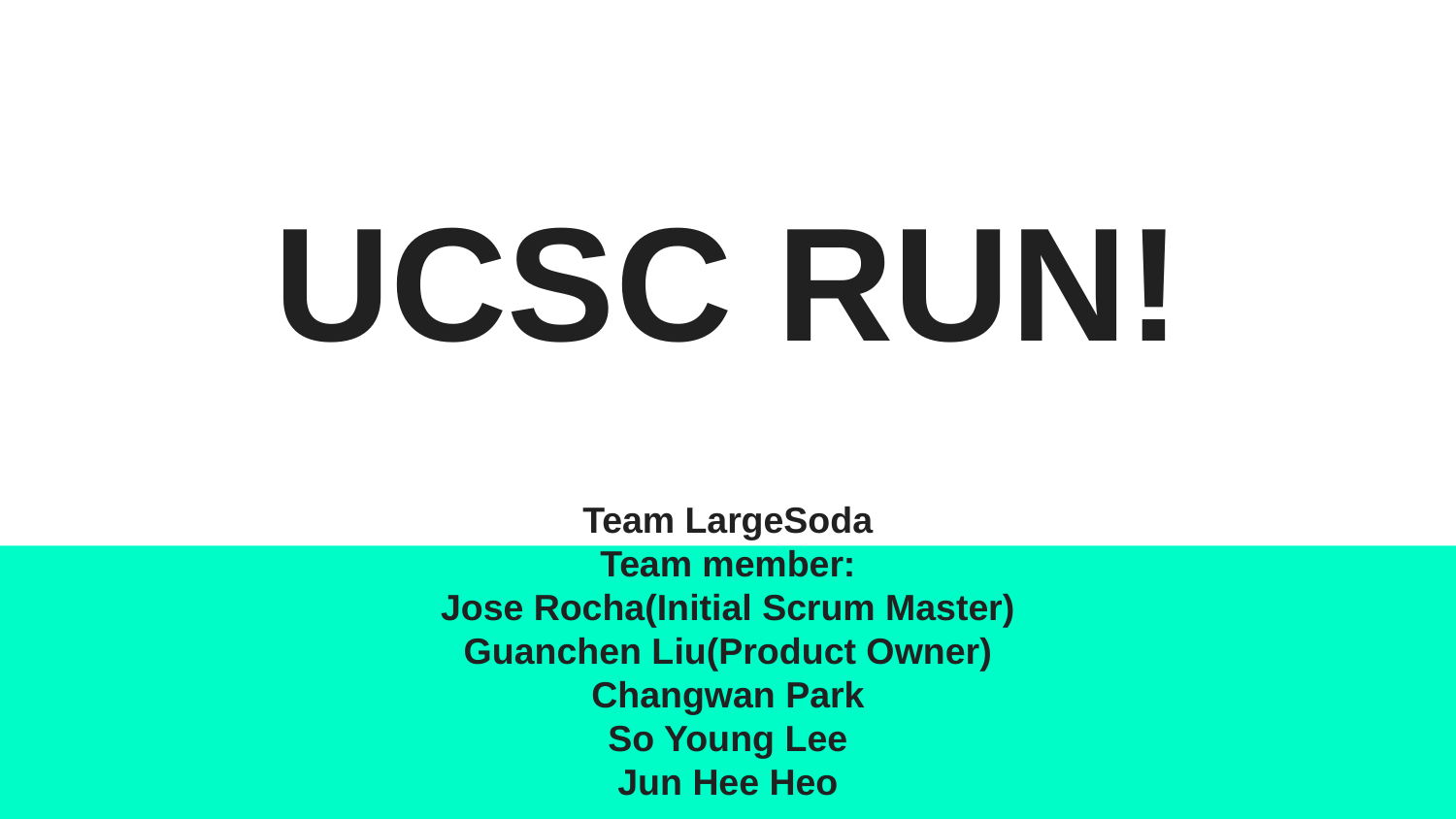

# UCSC RUN!
Team LargeSoda
Team member:
Jose Rocha(Initial Scrum Master)
Guanchen Liu(Product Owner)
Changwan Park
So Young Lee
Jun Hee Heo